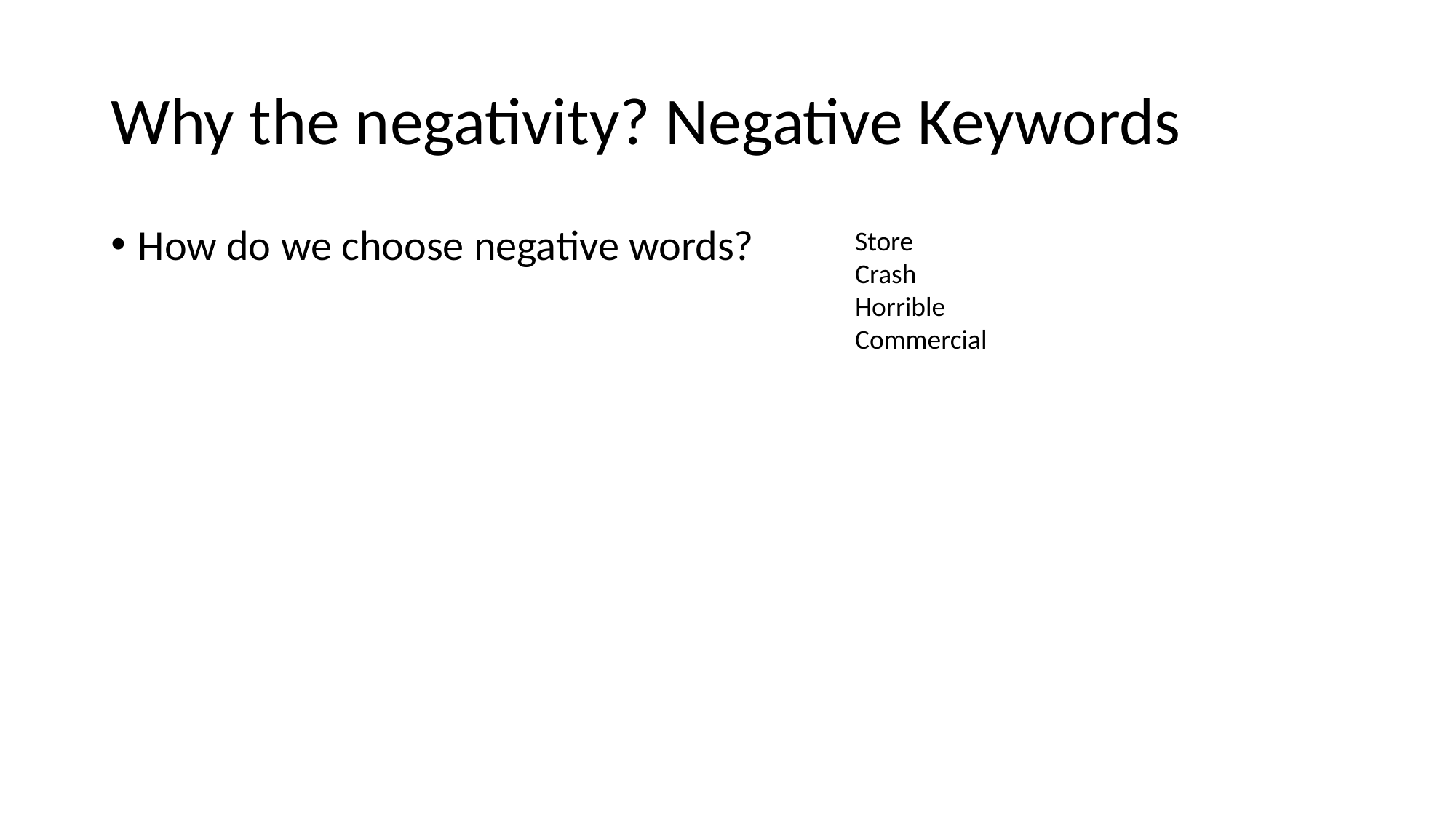

# Why the negativity? Negative Keywords
How do we choose negative words?
Store
Crash
Horrible
Commercial